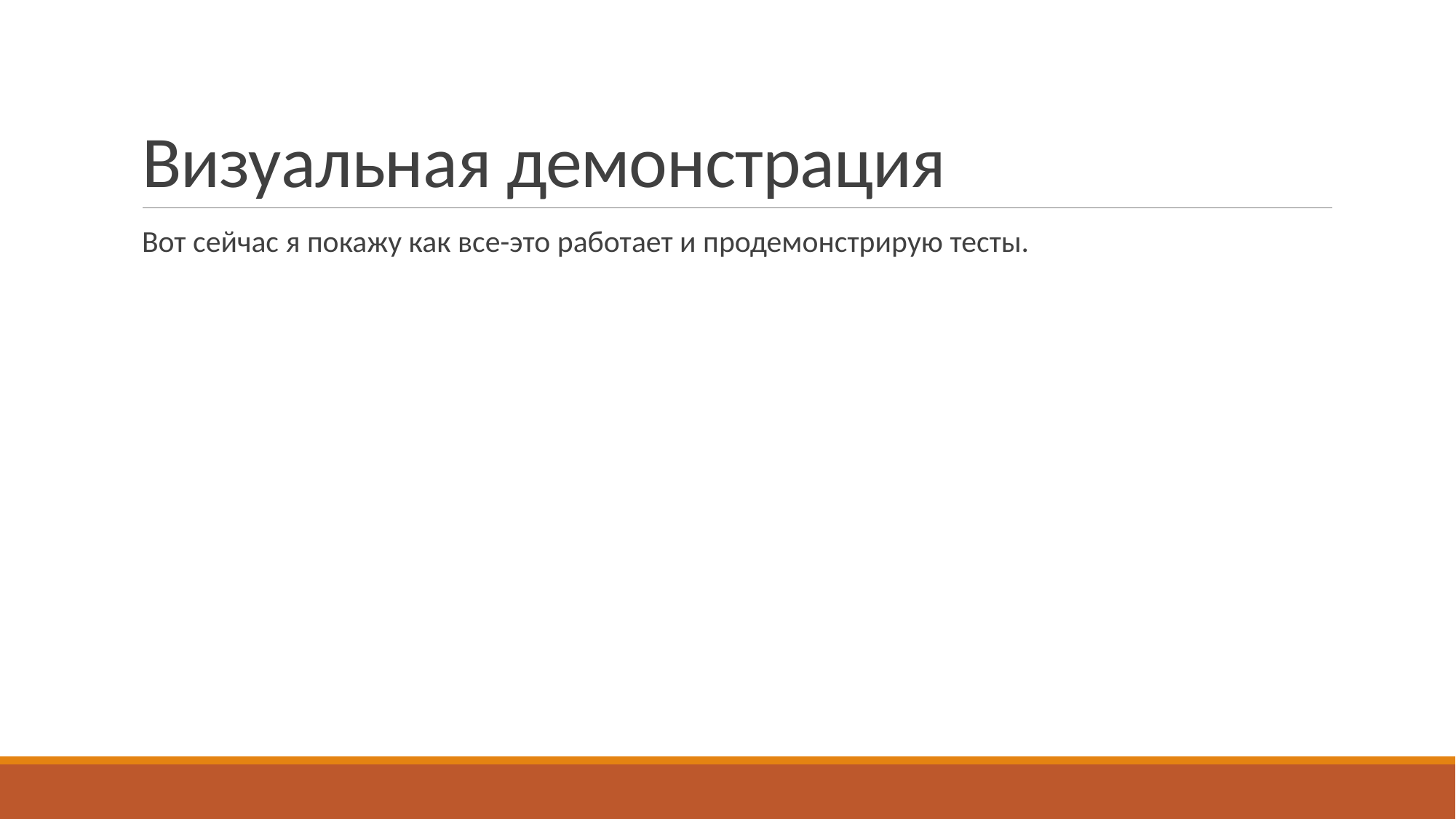

# Визуальная демонстрация
Вот сейчас я покажу как все-это работает и продемонстрирую тесты.